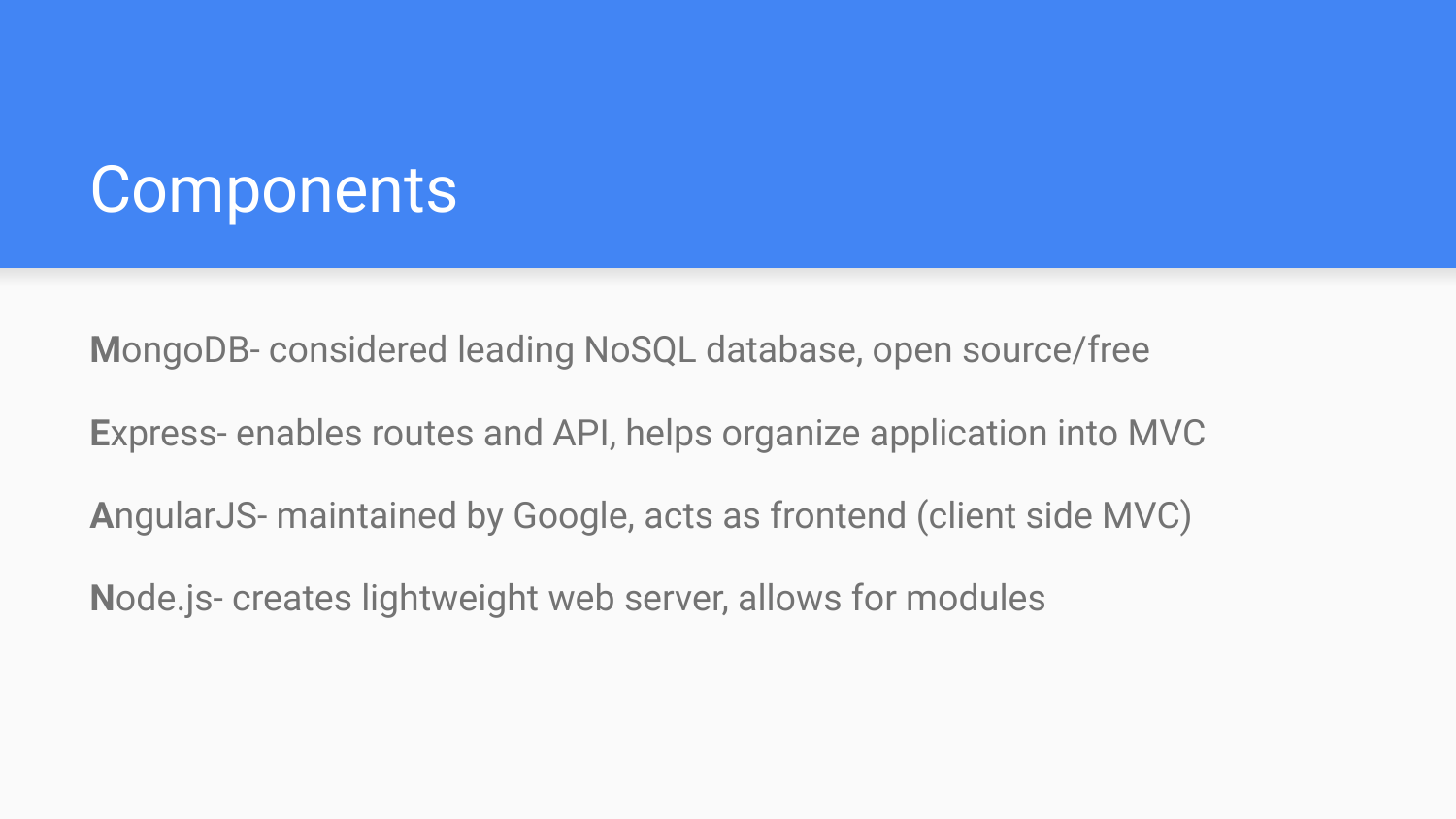

# Components
MongoDB- considered leading NoSQL database, open source/free
Express- enables routes and API, helps organize application into MVC
AngularJS- maintained by Google, acts as frontend (client side MVC)
Node.js- creates lightweight web server, allows for modules